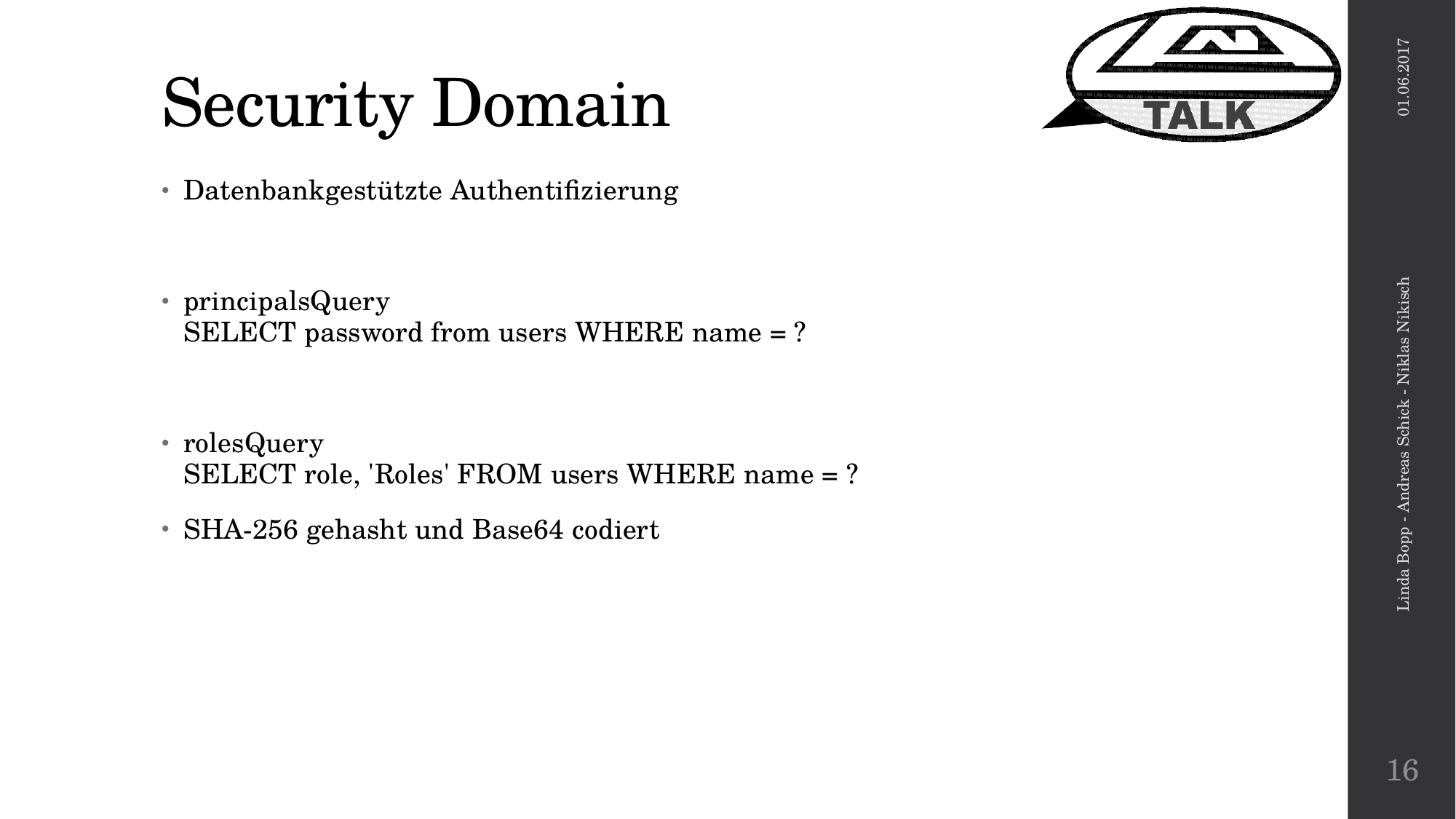

# Security Domain
01.06.2017
Datenbankgestützte Authentifizierung

principalsQuery
SELECT password from users WHERE name = ?

rolesQuery
SELECT role, 'Roles' FROM users WHERE name = ?
SHA-256 gehasht und Base64 codiert
Linda Bopp - Andreas Schick - Niklas Nikisch
16